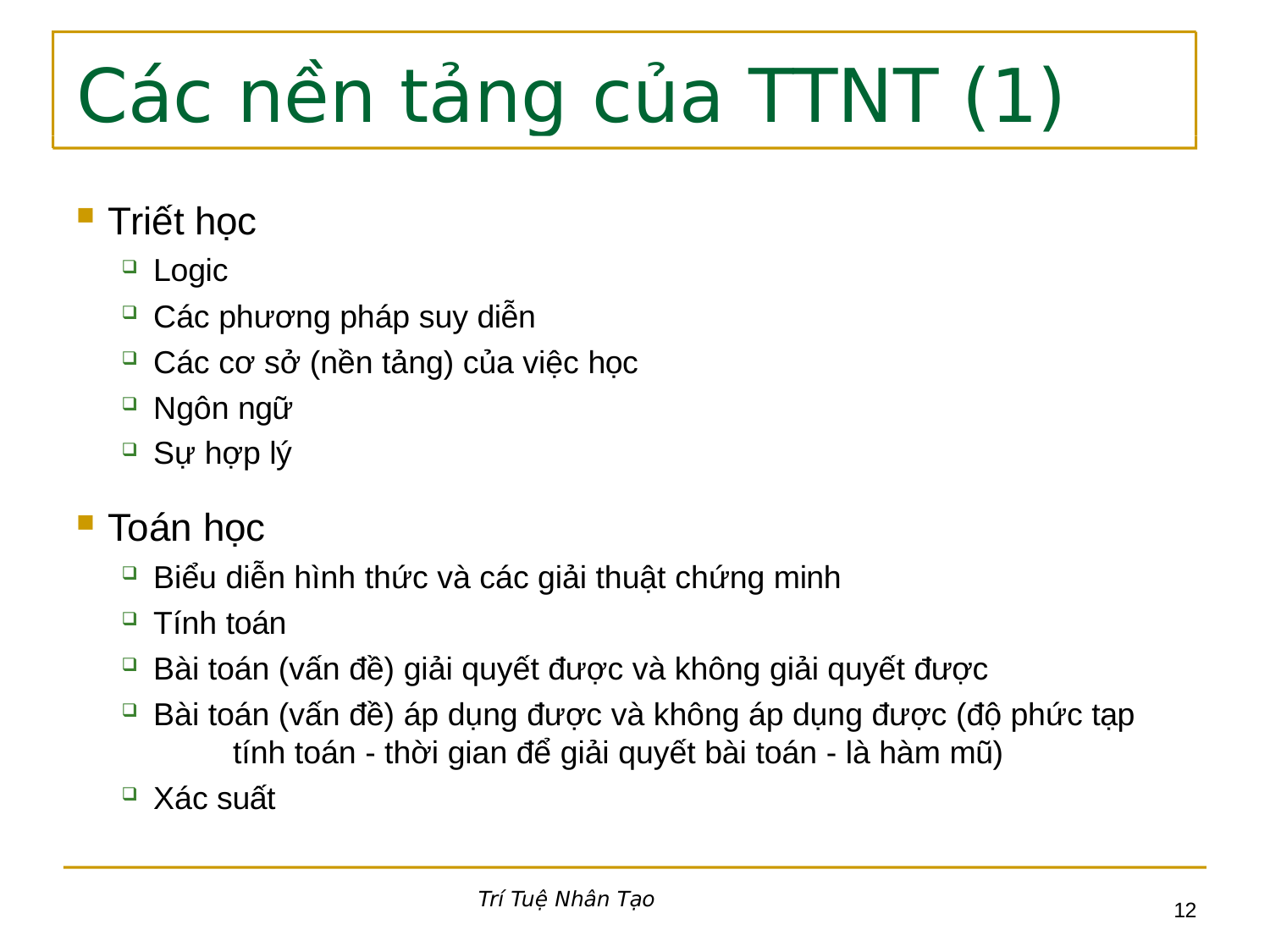

# Các nền tảng của TTNT (1)

Triết học
Logic
Các phương pháp suy diễn
Các cơ sở (nền tảng) của việc học
Ngôn ngữ
Sự hợp lý
Toán học
Biểu diễn hình thức và các giải thuật chứng minh
Tính toán
Bài toán (vấn đề) giải quyết được và không giải quyết được
Bài toán (vấn đề) áp dụng được và không áp dụng được (độ phức tạp 	tính toán - thời gian để giải quyết bài toán - là hàm mũ)
Xác suất

Trí Tuệ Nhân Tạo
12